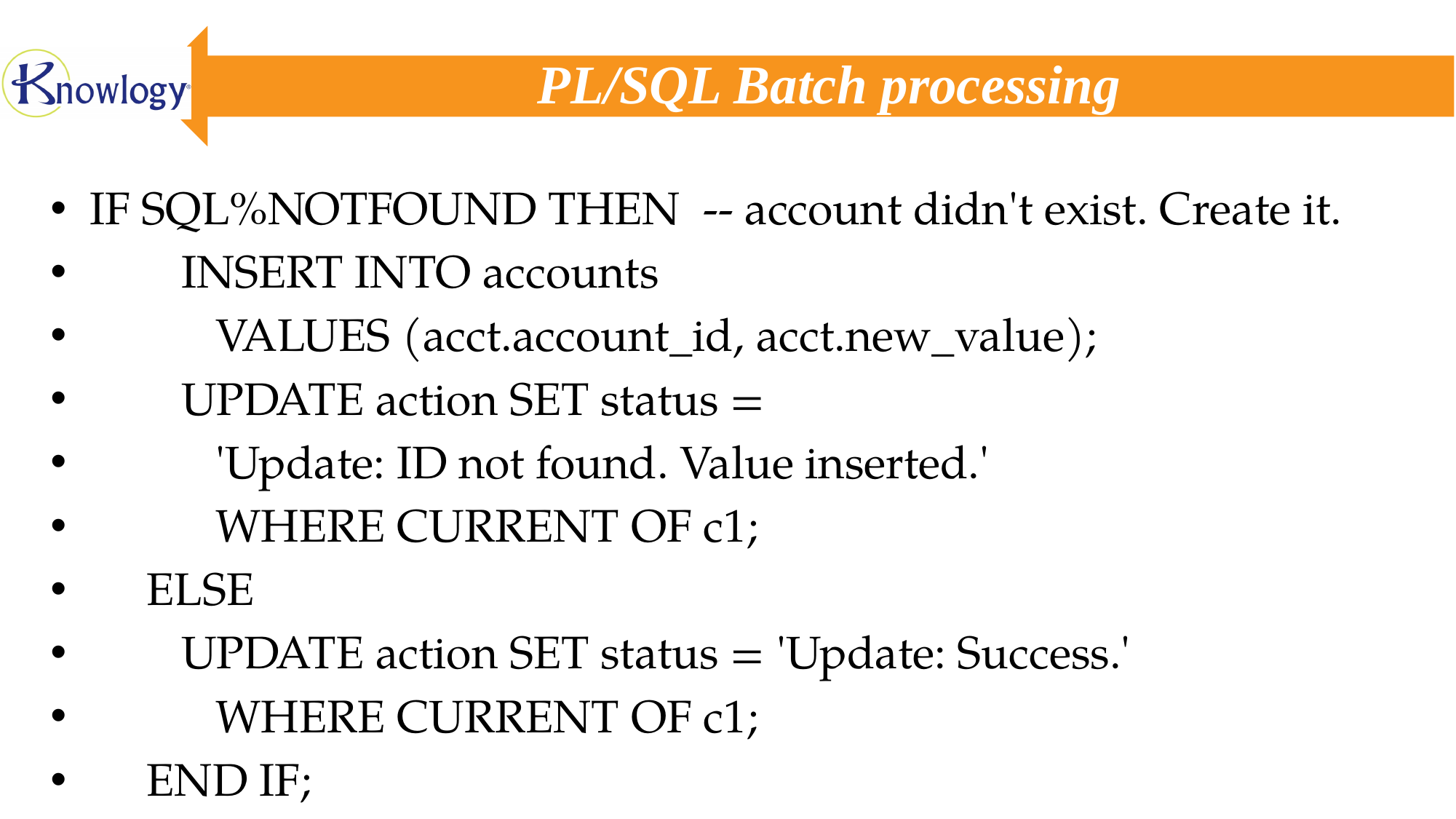

# PL/SQL Batch processing
 IF SQL%NOTFOUND THEN  -- account didn't exist. Create it.
         INSERT INTO accounts
            VALUES (acct.account_id, acct.new_value);
         UPDATE action SET status =
            'Update: ID not found. Value inserted.'
            WHERE CURRENT OF c1;
      ELSE
         UPDATE action SET status = 'Update: Success.'
            WHERE CURRENT OF c1;
      END IF;